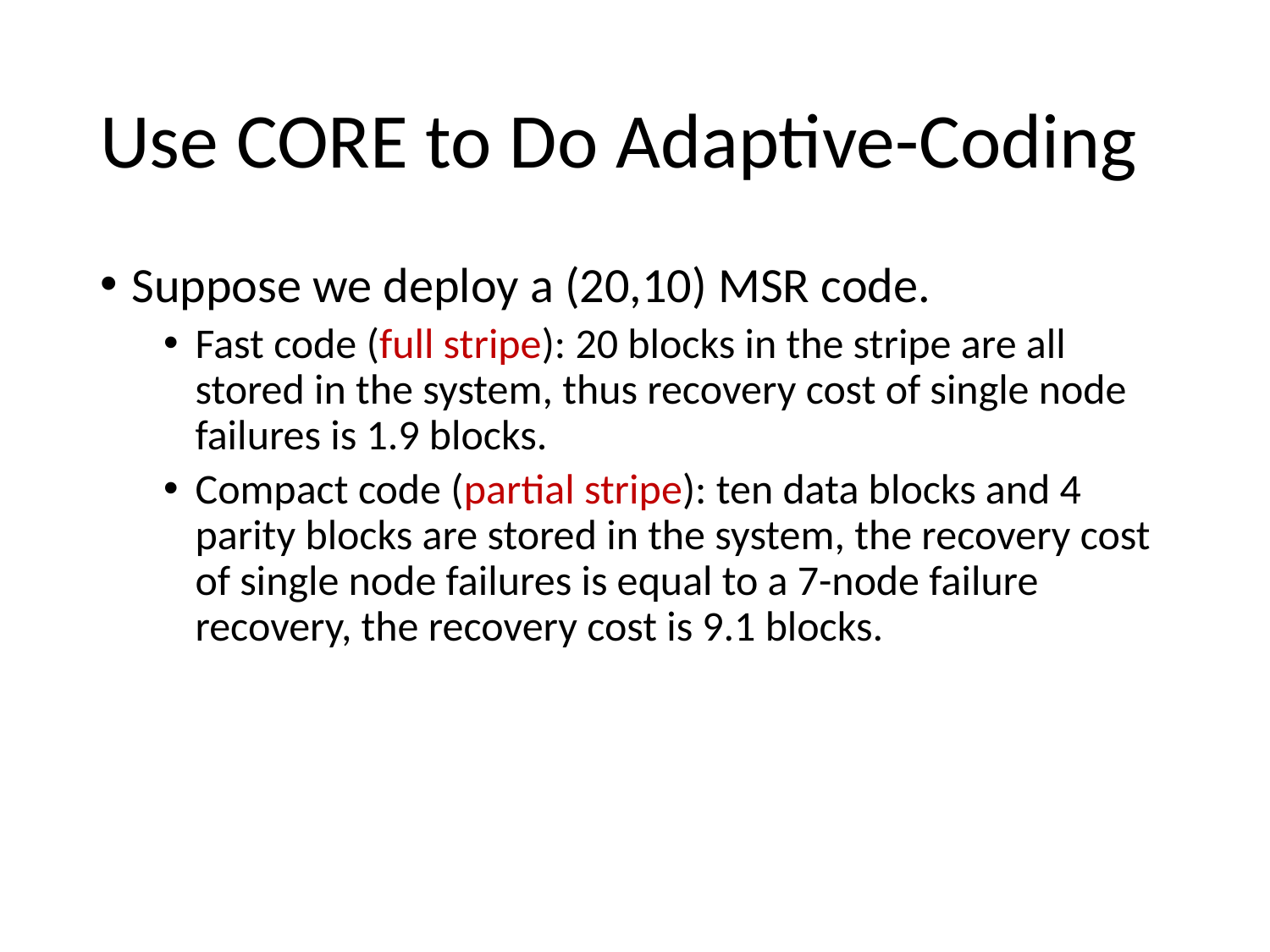

# Use CORE to Do Adaptive-Coding
Suppose we deploy a (20,10) MSR code.
Fast code (full stripe): 20 blocks in the stripe are all stored in the system, thus recovery cost of single node failures is 1.9 blocks.
Compact code (partial stripe): ten data blocks and 4 parity blocks are stored in the system, the recovery cost of single node failures is equal to a 7-node failure recovery, the recovery cost is 9.1 blocks.